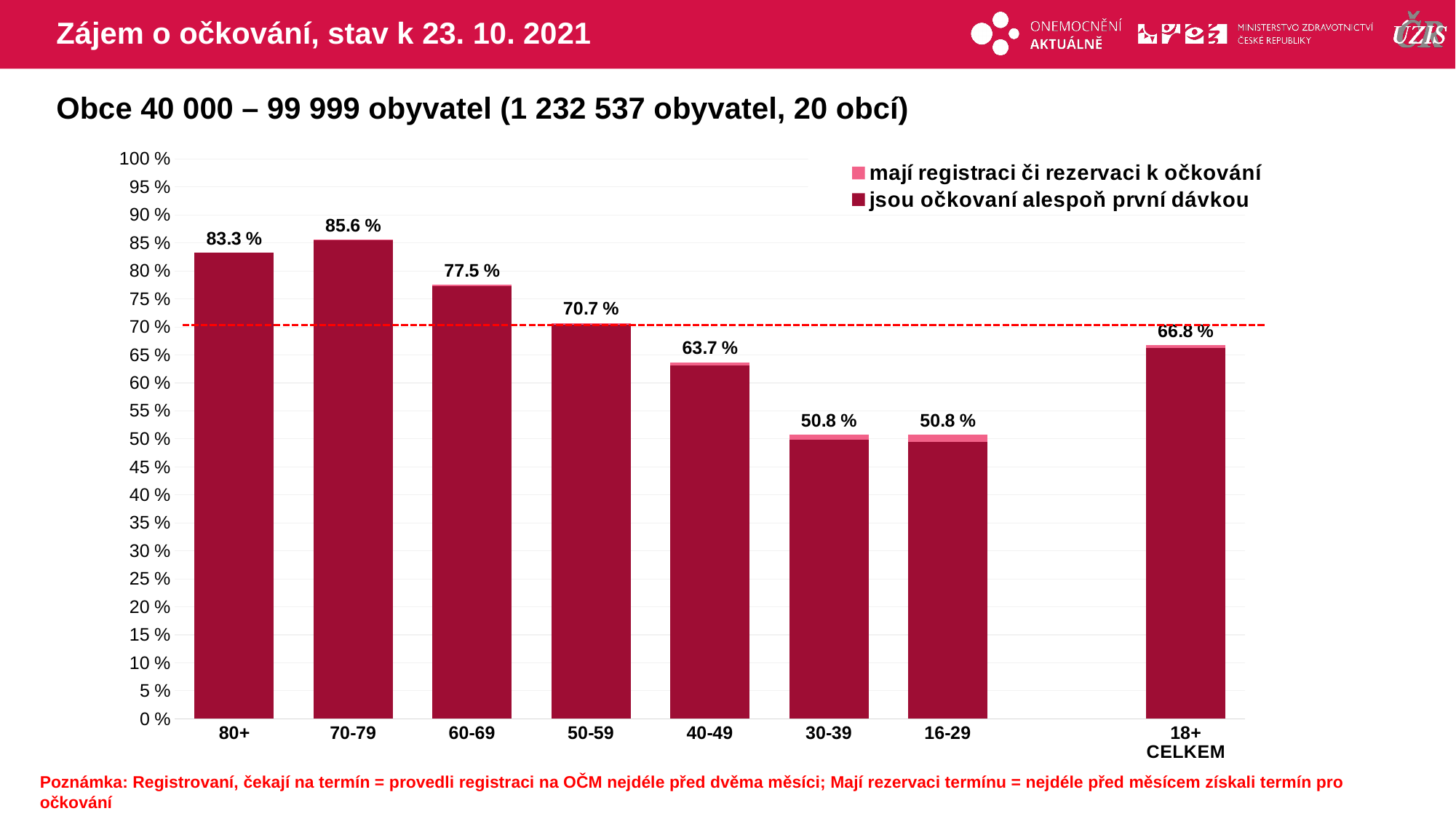

# Zájem o očkování, stav k 23. 10. 2021
Obce 40 000 – 99 999 obyvatel (1 232 537 obyvatel, 20 obcí)

### Chart

| Category | mají registraci či rezervaci k očkování | jsou očkovaní alespoň první dávkou |
|---|---|---|
| 80+ | 83.33046 | 83.2289049 |
| 70-79 | 85.61993 | 85.4867516 |
| 60-69 | 77.48818 | 77.2836058 |
| 50-59 | 70.72271 | 70.3620417 |
| 40-49 | 63.70015 | 63.1411124 |
| 30-39 | 50.78352 | 49.8728699 |
| 16-29 | 50.75473 | 49.501669 |
|  | None | None |
| 18+ CELKEM | 66.77785 | 66.2369905 |
Poznámka: Registrovaní, čekají na termín = provedli registraci na OČM nejdéle před dvěma měsíci; Mají rezervaci termínu = nejdéle před měsícem získali termín pro očkování